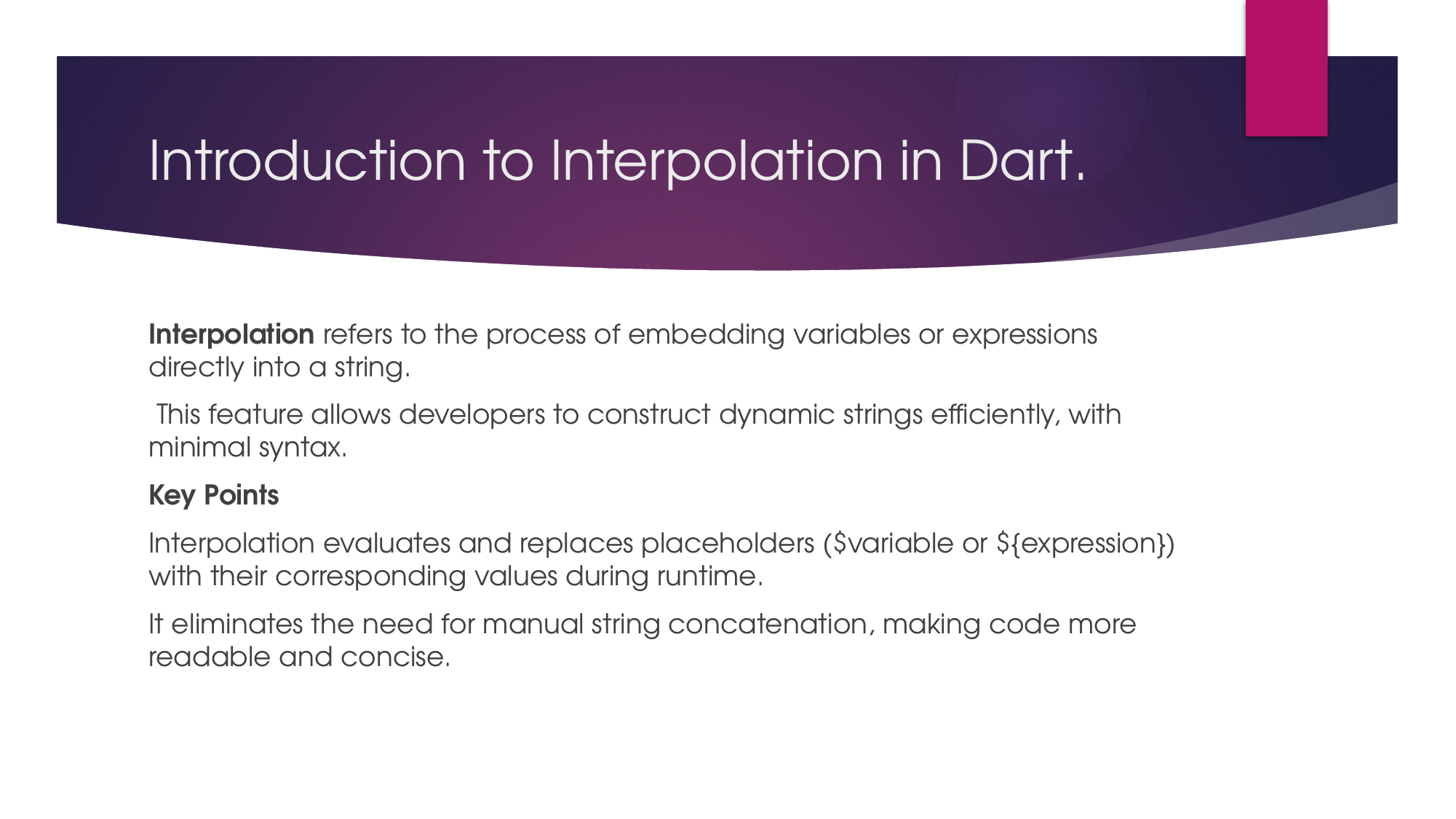

# Introduction to Interpolation in Dart.
Interpolation refers to the process of embedding variables or expressions directly into a string.
 This feature allows developers to construct dynamic strings efficiently, with minimal syntax.
Key Points
Interpolation evaluates and replaces placeholders ($variable or ${expression}) with their corresponding values during runtime.
It eliminates the need for manual string concatenation, making code more readable and concise.